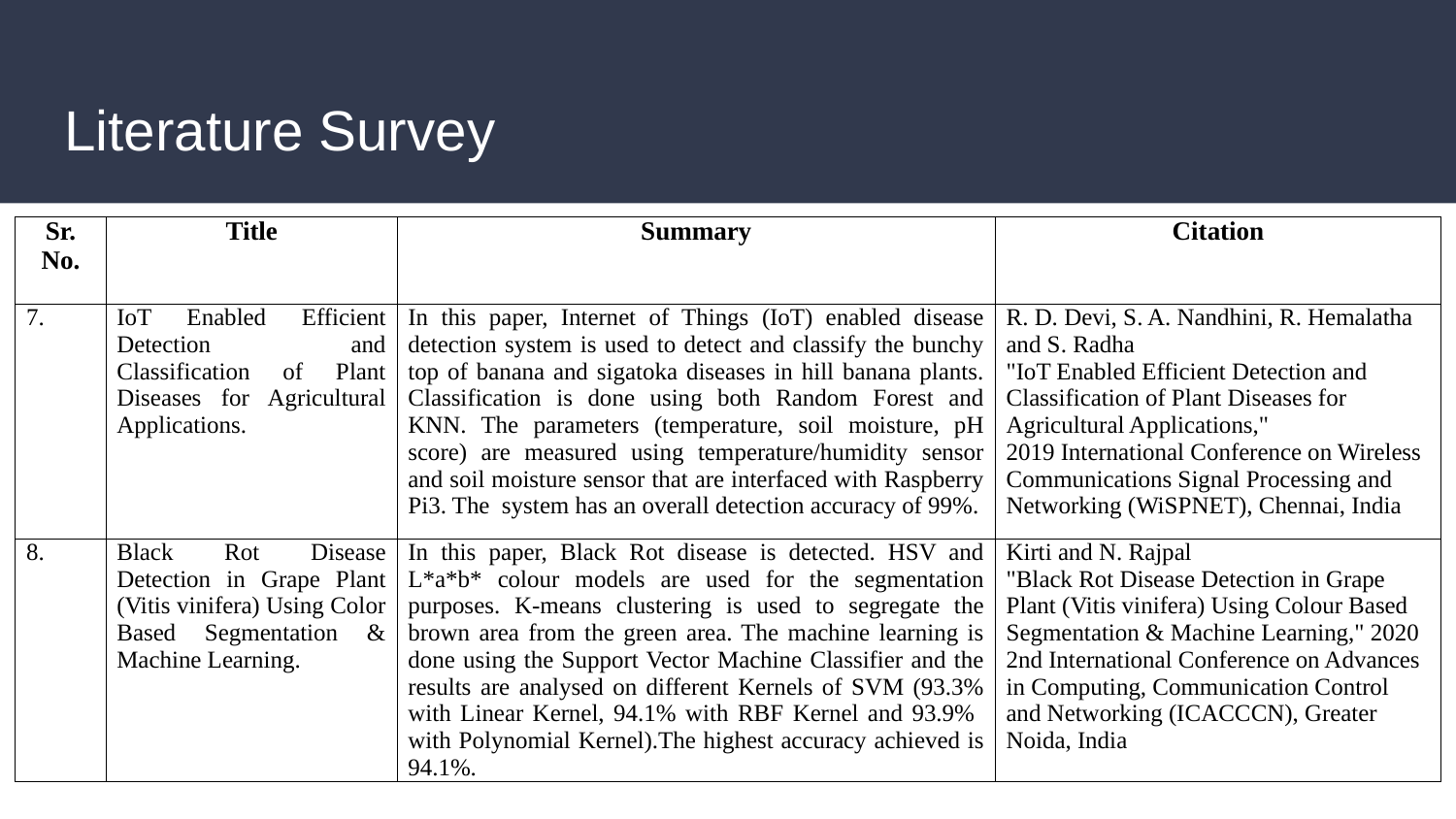

# Literature Survey

| Sr. No. | Title | Summary | Citation |
| --- | --- | --- | --- |
| 7. | IoT Enabled Efficient Detection and Classification of Plant Diseases for Agricultural Applications. | In this paper, Internet of Things (IoT) enabled disease detection system is used to detect and classify the bunchy top of banana and sigatoka diseases in hill banana plants. Classification is done using both Random Forest and KNN. The parameters (temperature, soil moisture, pH score) are measured using temperature/humidity sensor and soil moisture sensor that are interfaced with Raspberry Pi3. The system has an overall detection accuracy of 99%. | R. D. Devi, S. A. Nandhini, R. Hemalatha and S. Radha "IoT Enabled Efficient Detection and Classification of Plant Diseases for Agricultural Applications," 2019 International Conference on Wireless Communications Signal Processing and Networking (WiSPNET), Chennai, India |
| 8. | Black Rot Disease Detection in Grape Plant (Vitis vinifera) Using Color Based Segmentation & Machine Learning. | In this paper, Black Rot disease is detected. HSV and L\*a\*b\* colour models are used for the segmentation purposes. K-means clustering is used to segregate the brown area from the green area. The machine learning is done using the Support Vector Machine Classifier and the results are analysed on different Kernels of SVM (93.3% with Linear Kernel, 94.1% with RBF Kernel and 93.9% with Polynomial Kernel).The highest accuracy achieved is 94.1%. | Kirti and N. Rajpal "Black Rot Disease Detection in Grape Plant (Vitis vinifera) Using Colour Based Segmentation & Machine Learning," 2020 2nd International Conference on Advances in Computing, Communication Control and Networking (ICACCCN), Greater Noida, India |